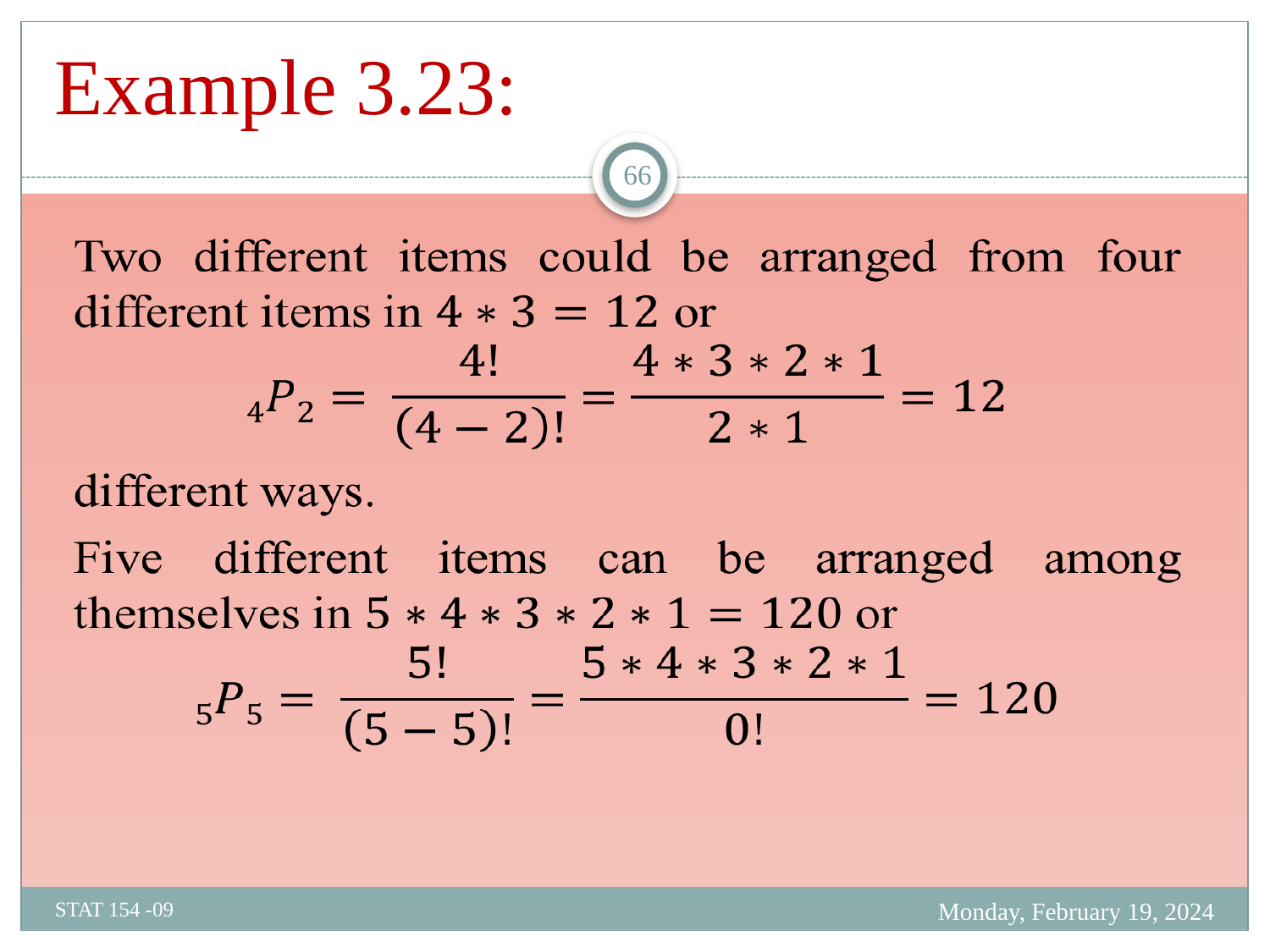

# Example 3.23:
66

Monday, February 19, 2024
STAT 154 -09